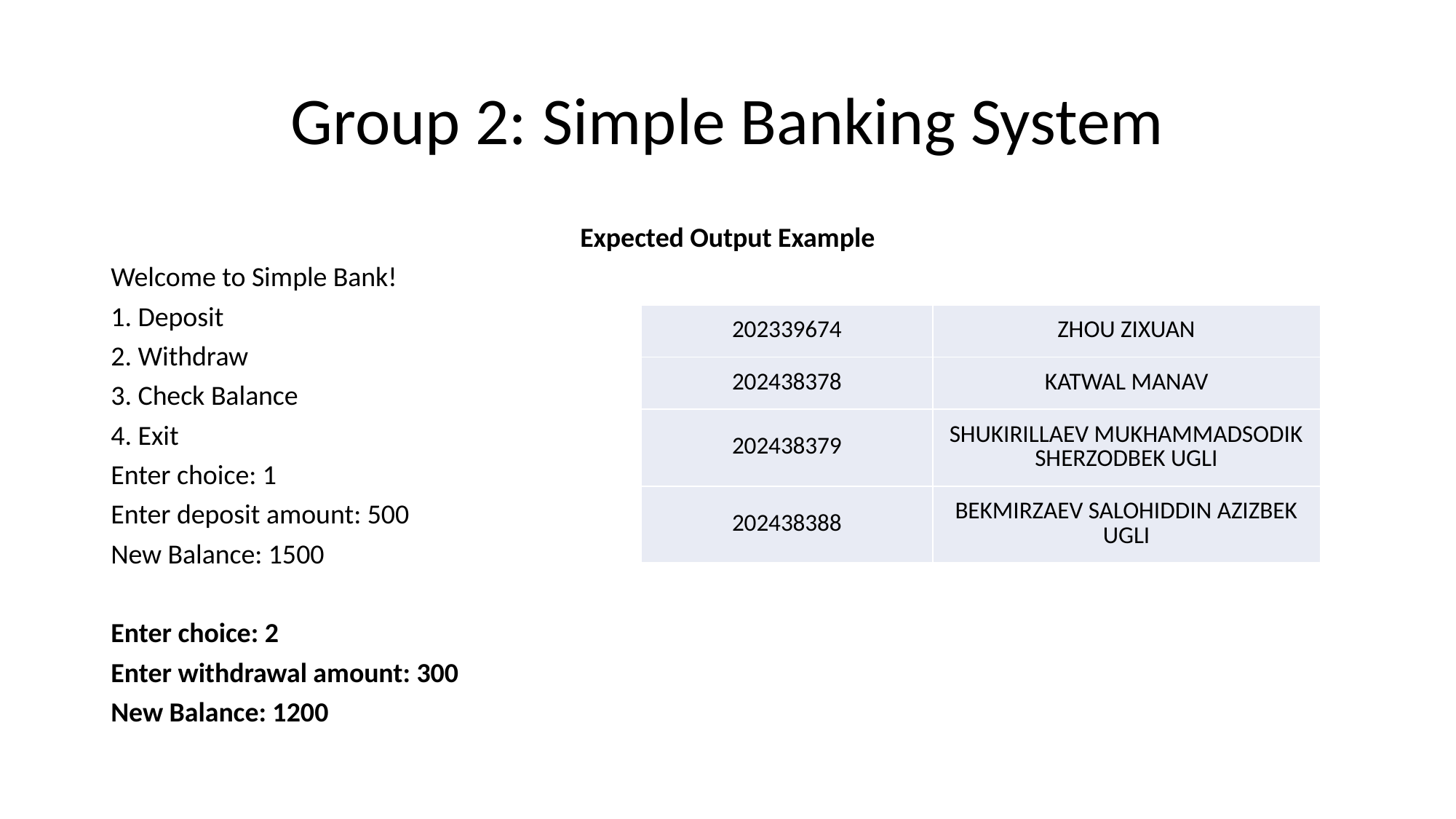

# Group 2: Simple Banking System
Expected Output Example
Welcome to Simple Bank!
1. Deposit
2. Withdraw
3. Check Balance
4. Exit
Enter choice: 1
Enter deposit amount: 500
New Balance: 1500

Enter choice: 2
Enter withdrawal amount: 300
New Balance: 1200
| 202339674 | ZHOU ZIXUAN |
| --- | --- |
| 202438378 | KATWAL MANAV |
| 202438379 | SHUKIRILLAEV MUKHAMMADSODIK SHERZODBEK UGLI |
| 202438388 | BEKMIRZAEV SALOHIDDIN AZIZBEK UGLI |